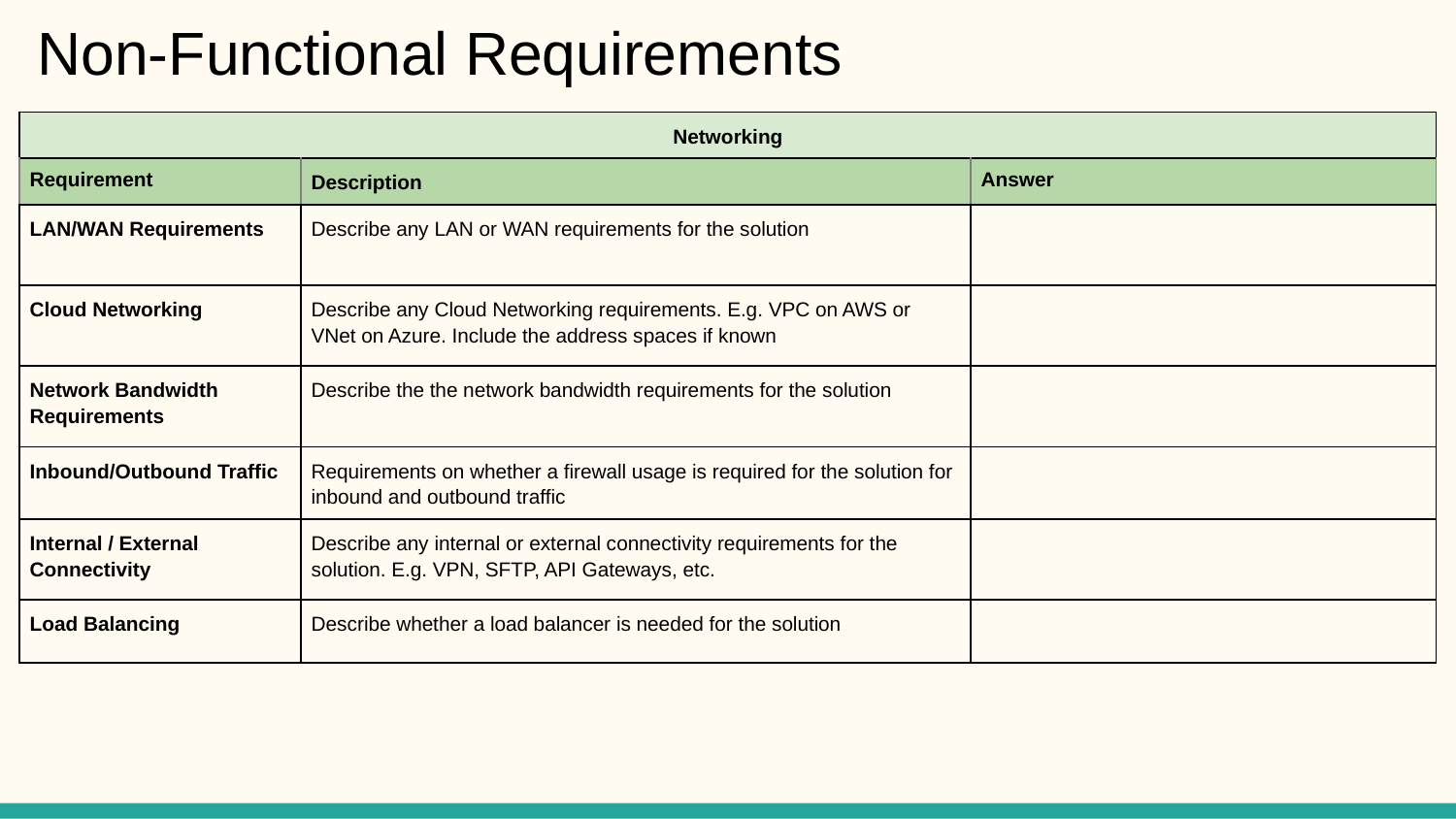

# Non-Functional Requirements
| Networking |  |  |
| --- | --- | --- |
| Requirement | Description | Answer |
| LAN/WAN Requirements | Describe any LAN or WAN requirements for the solution |  |
| Cloud Networking | Describe any Cloud Networking requirements. E.g. VPC on AWS or VNet on Azure. Include the address spaces if known |  |
| Network Bandwidth Requirements | Describe the the network bandwidth requirements for the solution |  |
| Inbound/Outbound Traffic | Requirements on whether a firewall usage is required for the solution for inbound and outbound traffic |  |
| Internal / External Connectivity | Describe any internal or external connectivity requirements for the solution. E.g. VPN, SFTP, API Gateways, etc. |  |
| Load Balancing | Describe whether a load balancer is needed for the solution |  |